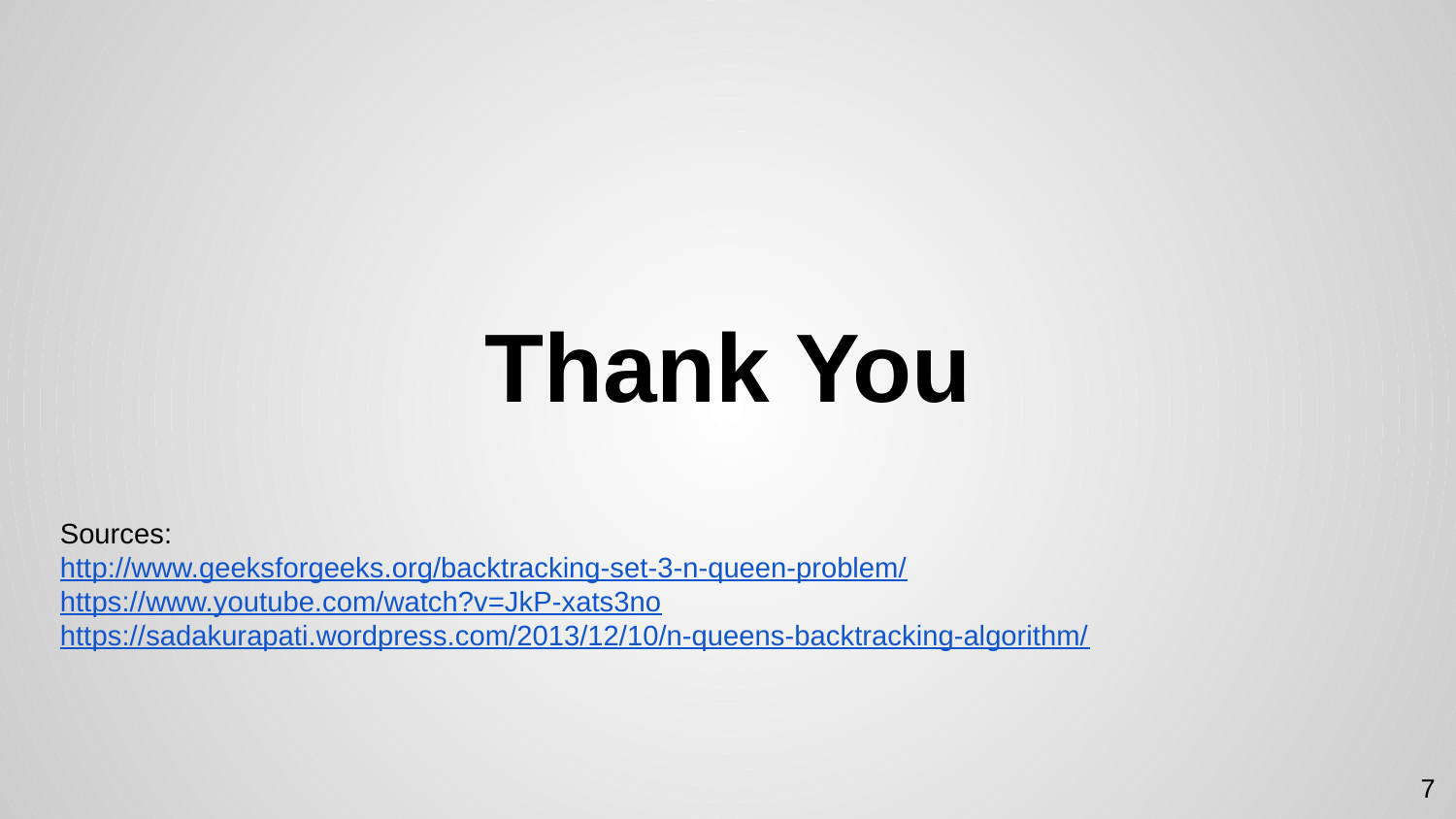

# Thank You
Sources:
http://www.geeksforgeeks.org/backtracking-set-3-n-queen-problem/
https://www.youtube.com/watch?v=JkP-xats3no
https://sadakurapati.wordpress.com/2013/12/10/n-queens-backtracking-algorithm/

7